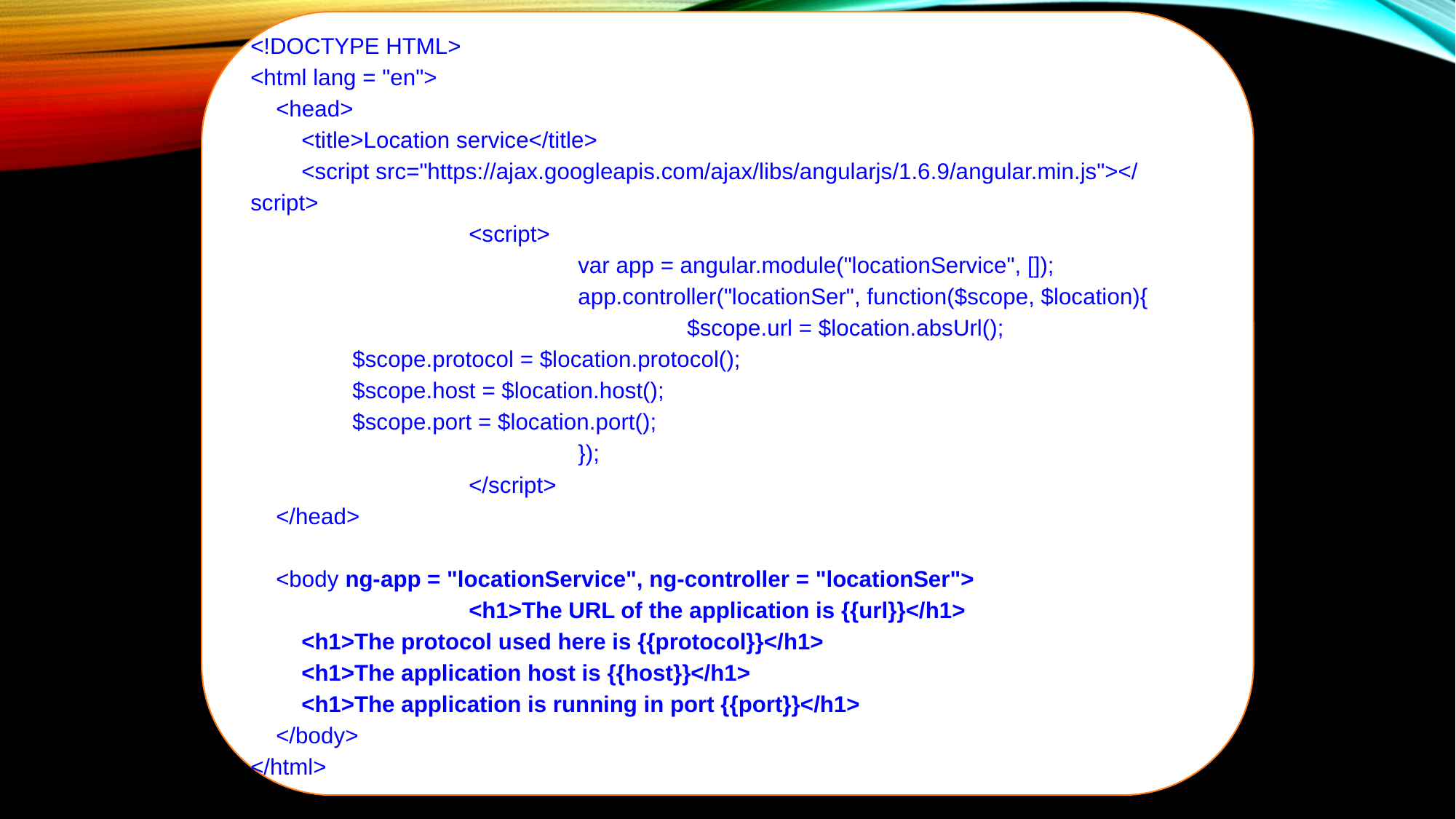

<!DOCTYPE HTML>
<html lang = "en">
    <head>
        <title>Location service</title>
        <script src="https://ajax.googleapis.com/ajax/libs/angularjs/1.6.9/angular.min.js"></script>
		<script>
			var app = angular.module("locationService", []);
			app.controller("locationSer", function($scope, $location){
				$scope.url = $location.absUrl();
                $scope.protocol = $location.protocol();
                $scope.host = $location.host();
                $scope.port = $location.port();
			});
		</script>
    </head>

    <body ng-app = "locationService", ng-controller = "locationSer">
		<h1>The URL of the application is {{url}}</h1>
        <h1>The protocol used here is {{protocol}}</h1>
        <h1>The application host is {{host}}</h1>
        <h1>The application is running in port {{port}}</h1>
    </body>
</html>